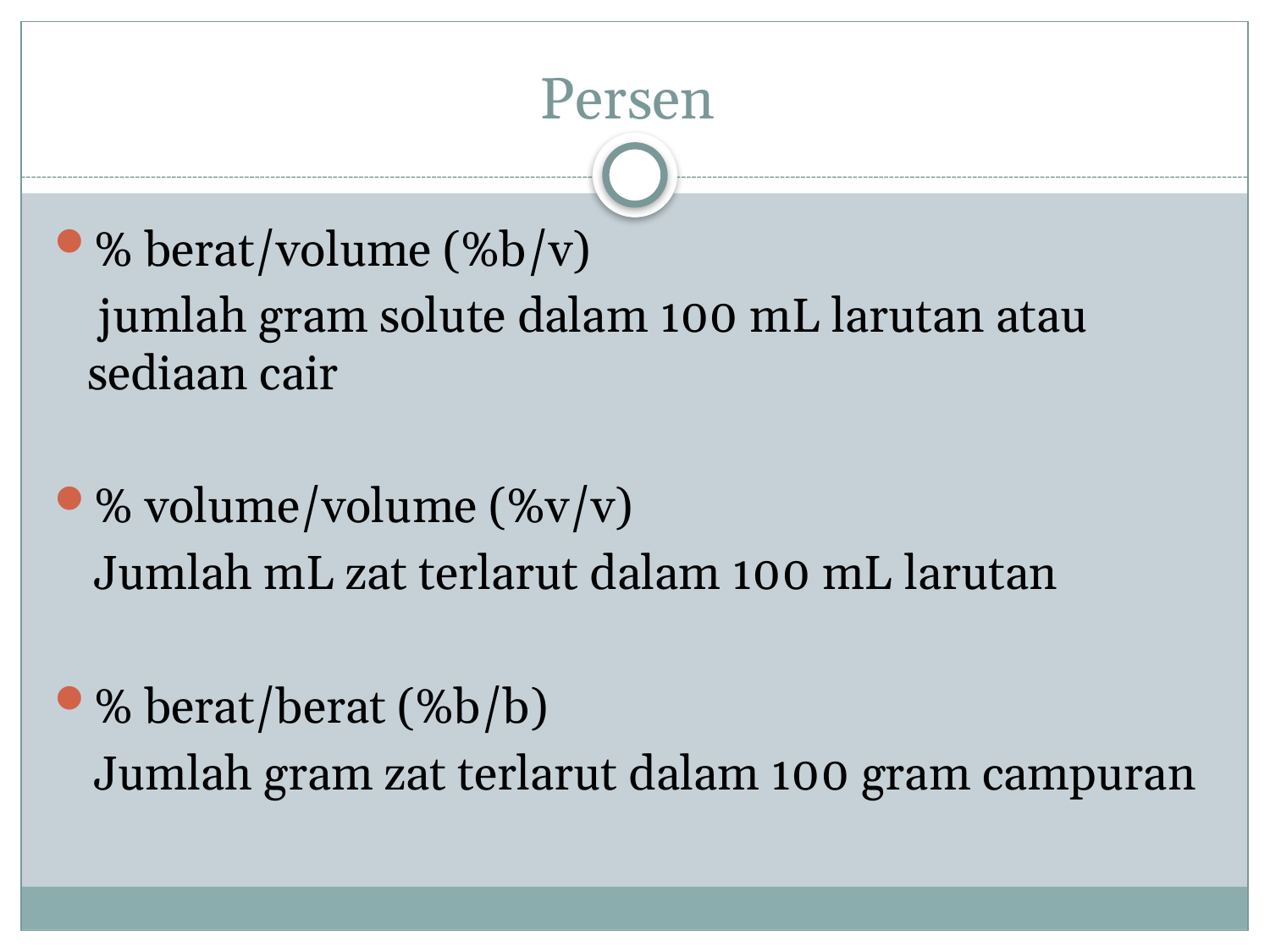

# Persen
% berat/volume (%b/v)
 jumlah gram solute dalam 100 mL larutan atau sediaan cair

% volume/volume (%v/v)
Jumlah mL zat terlarut dalam 100 mL larutan

% berat/berat (%b/b)
Jumlah gram zat terlarut dalam 100 gram campuran